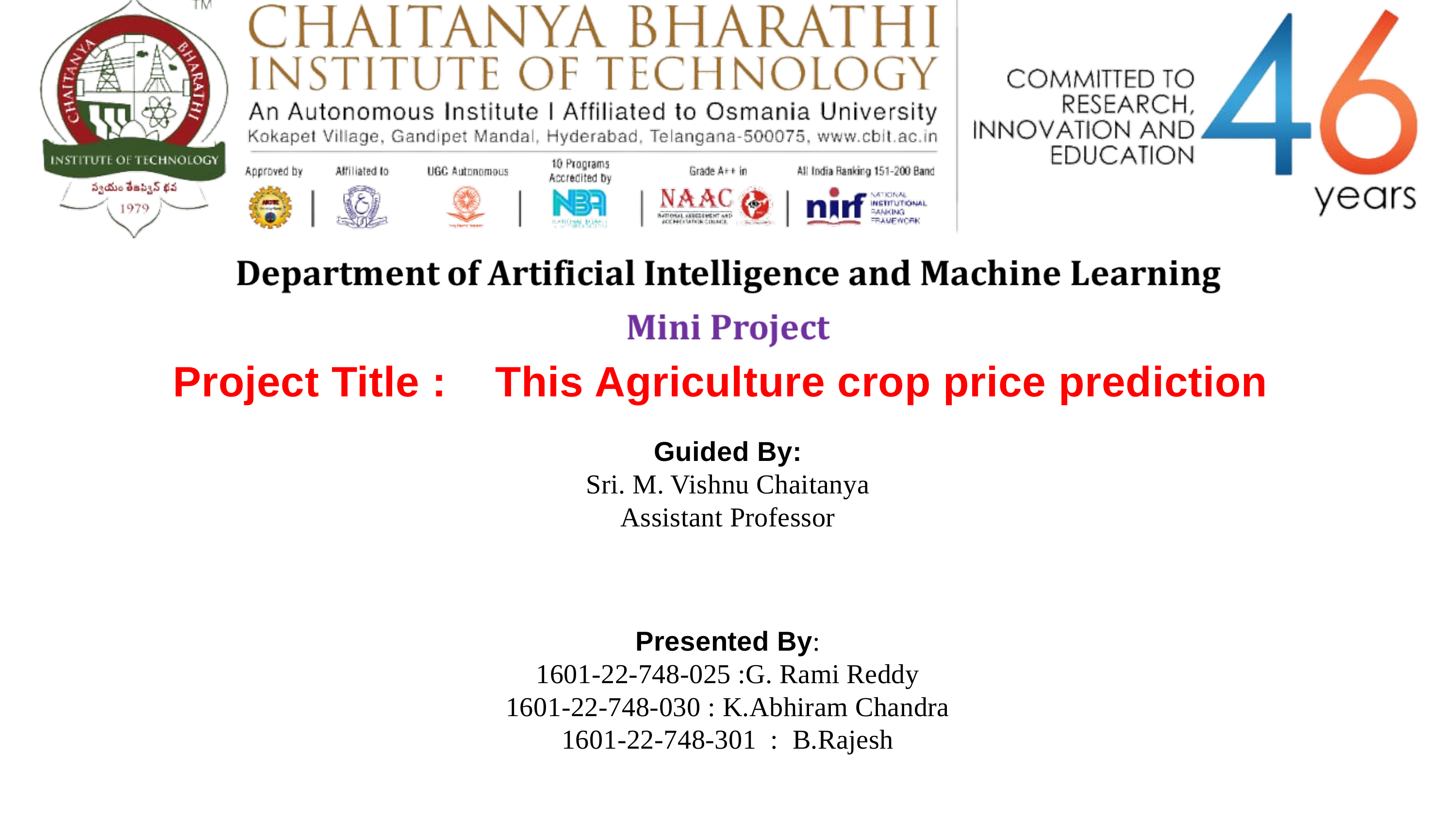

Project Title :    This Agriculture crop price prediction
Guided By:
Sri. M. Vishnu Chaitanya
Assistant Professor

Presented By:
1601-22-748-025 :G. Rami Reddy
1601-22-748-030 : K.Abhiram Chandra
1601-22-748-301  :  B.Rajesh